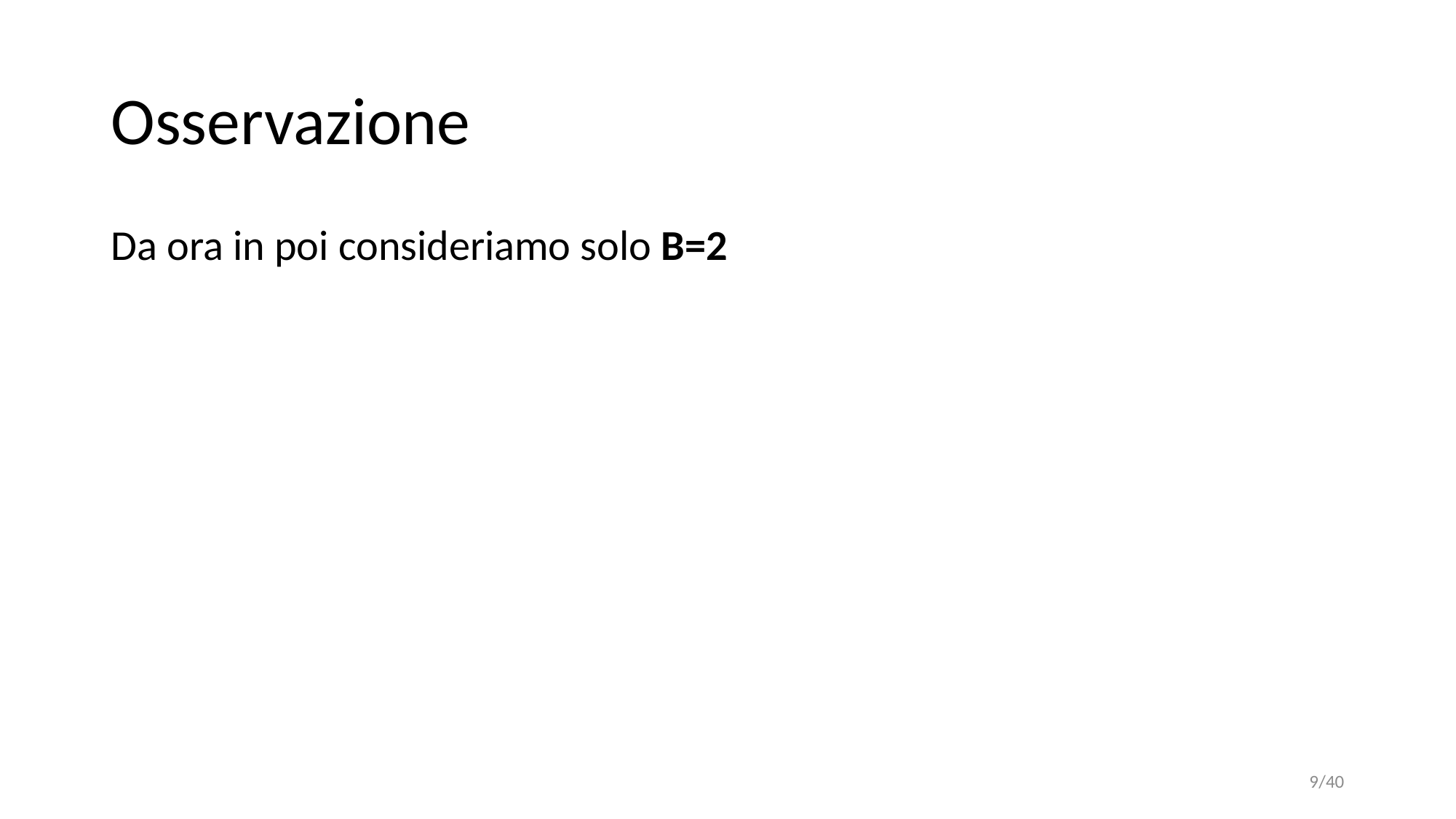

# Osservazione
Da ora in poi consideriamo solo B=2
9